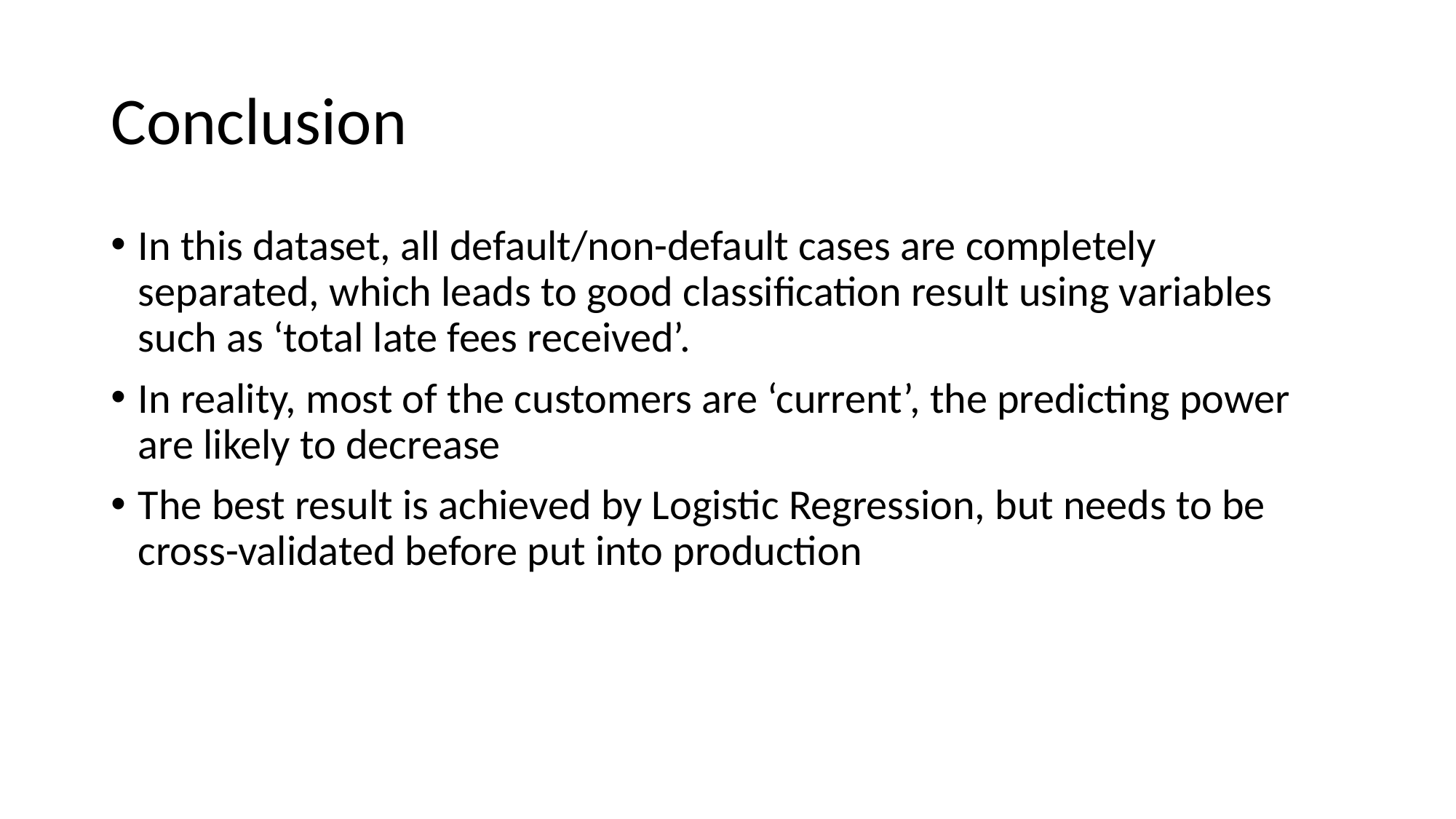

# Conclusion
In this dataset, all default/non-default cases are completely separated, which leads to good classification result using variables such as ‘total late fees received’.
In reality, most of the customers are ‘current’, the predicting power are likely to decrease
The best result is achieved by Logistic Regression, but needs to be cross-validated before put into production